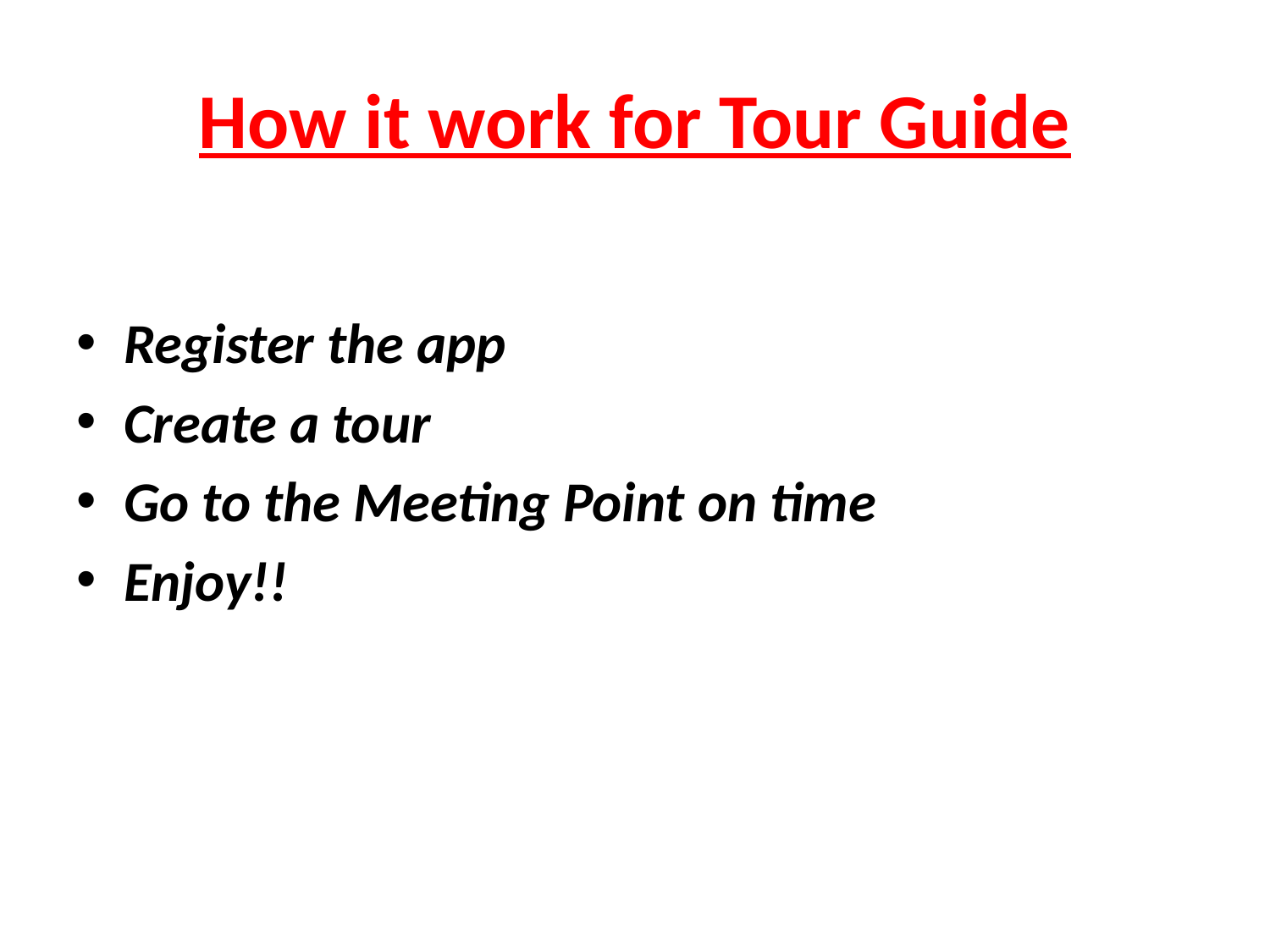

# How it work for Tour Guide

Register the app
Create a tour
Go to the Meeting Point on time
Enjoy!!